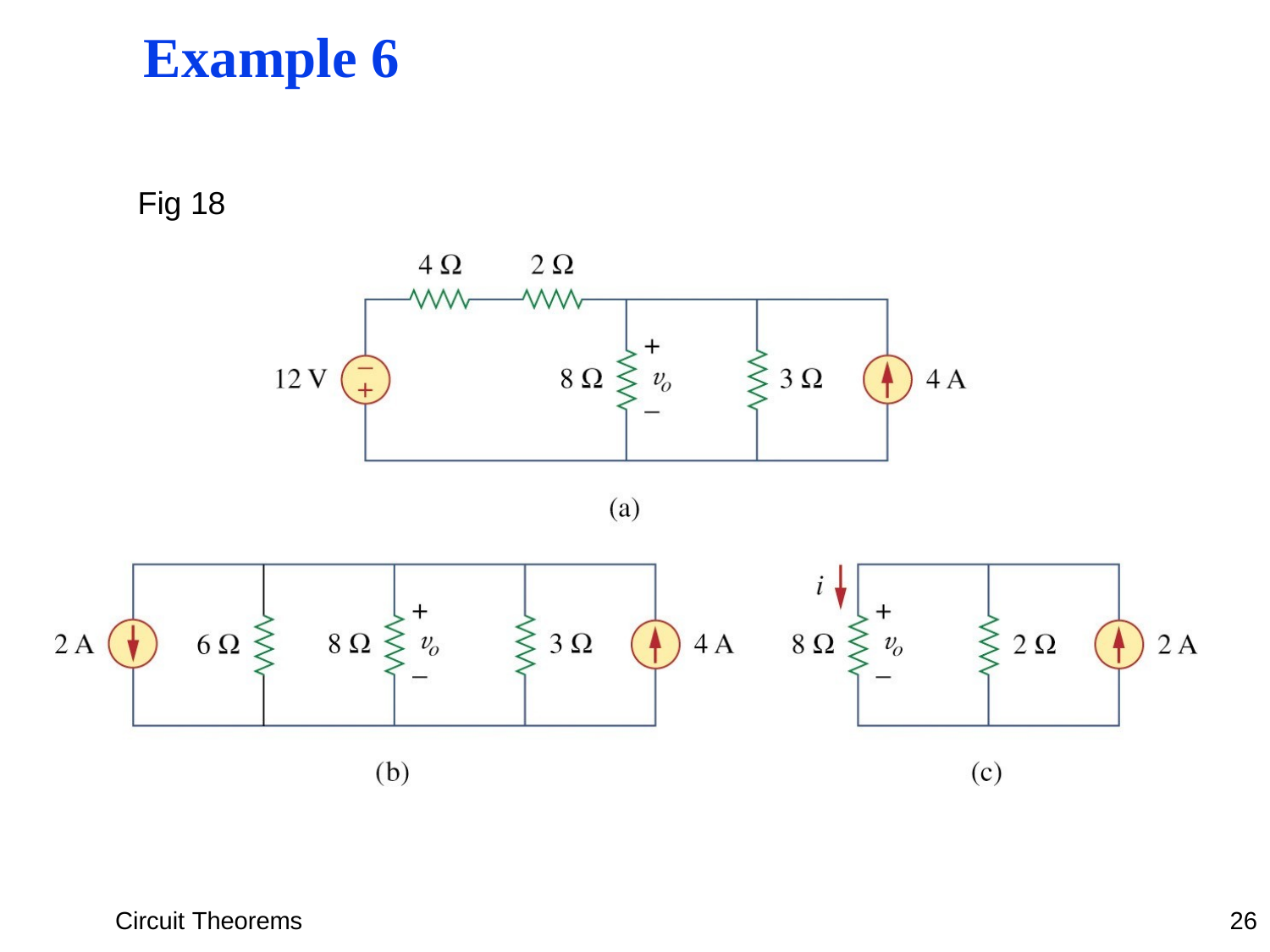

Example 6
Fig 18

Circuit Theorems
26